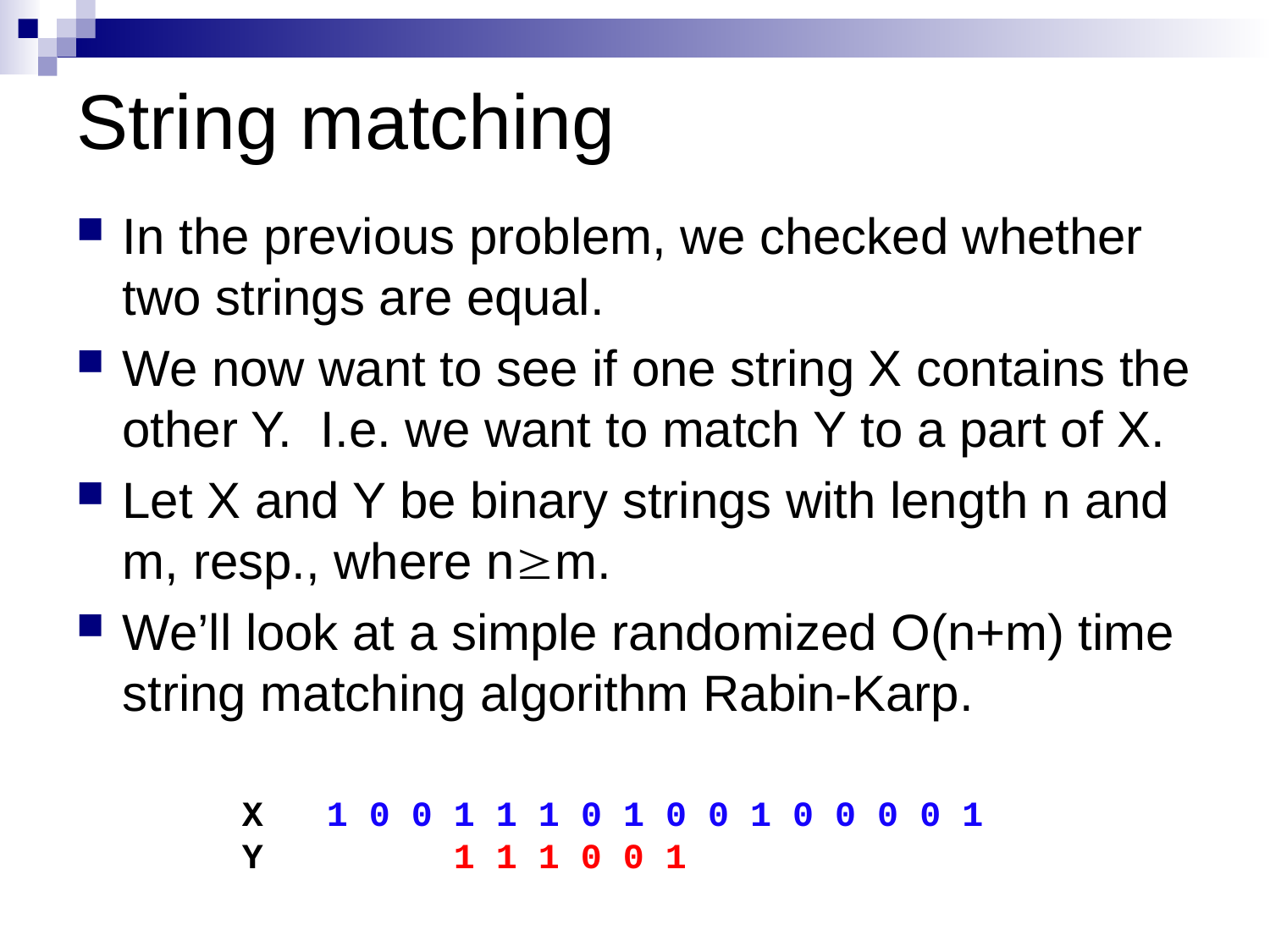

# String matching
In the previous problem, we checked whether two strings are equal.
We now want to see if one string X contains the other Y.  I.e. we want to match Y to a part of X.
Let X and Y be binary strings with length n and m, resp., where n≥m.
We’ll look at a simple randomized O(n+m) time string matching algorithm Rabin-Karp.
X   1 0 0 1 1 1 0 1 0 0 1 0 0 0 0 1
Y         1 1 1 0 0 1